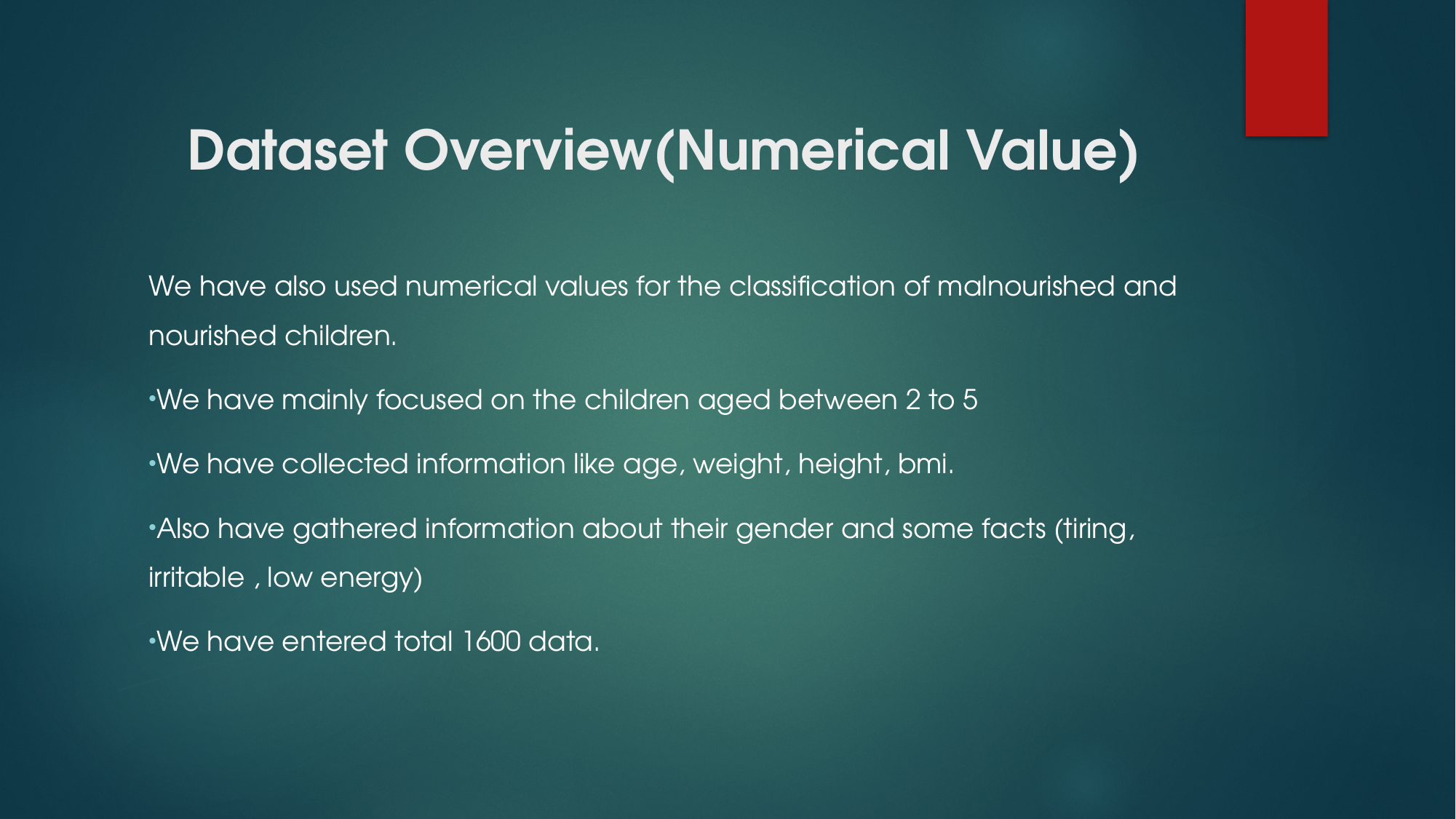

# Dataset Overview(Numerical Value)
We have also used numerical values for the classification of malnourished and nourished children.
We have mainly focused on the children aged between 2 to 5
We have collected information like age, weight, height, bmi.
Also have gathered information about their gender and some facts (tiring, irritable , low energy)
We have entered total 1600 data.